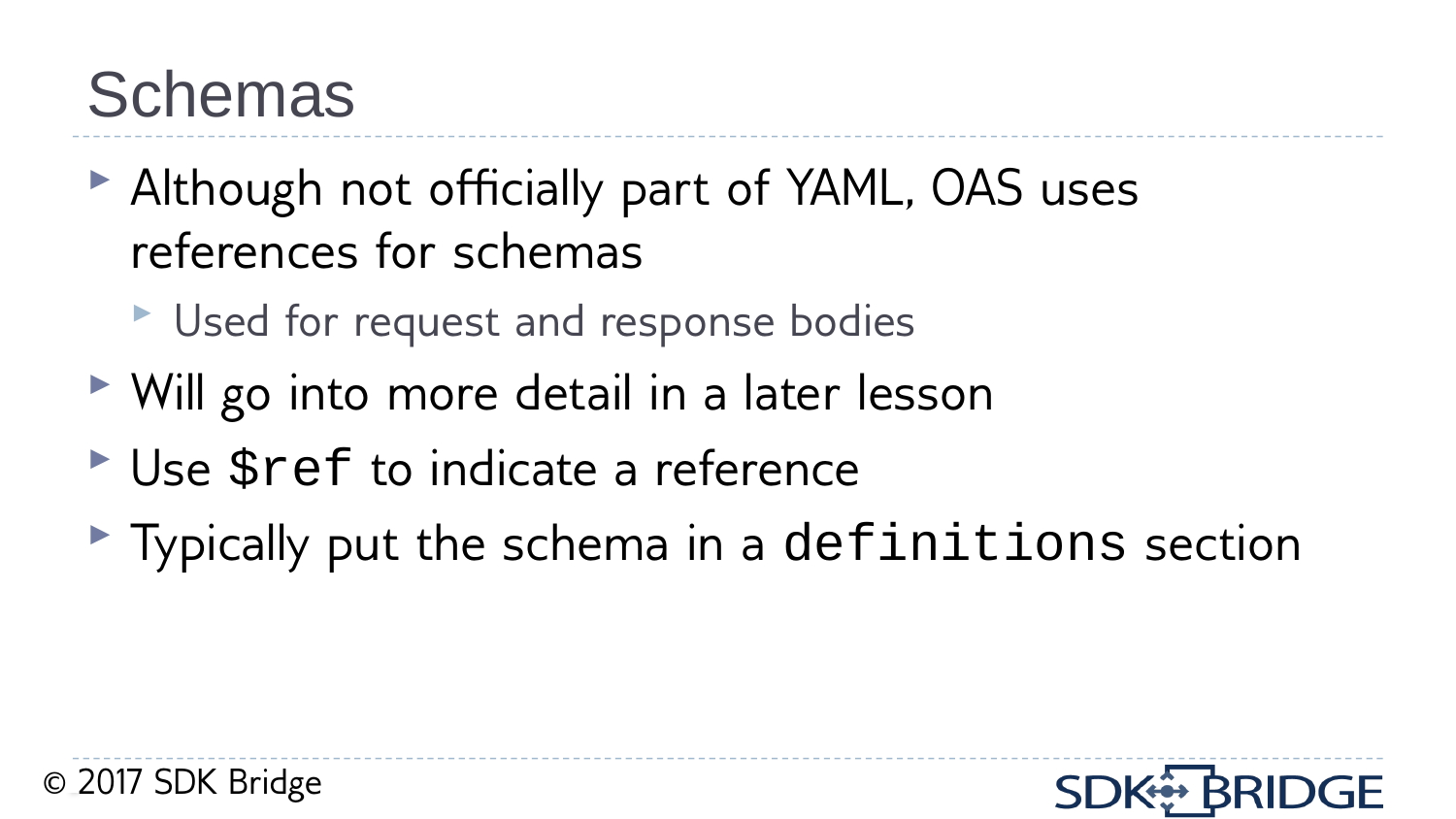

# Schemas
Although not officially part of YAML, OAS uses references for schemas
Used for request and response bodies
Will go into more detail in a later lesson
Use $ref to indicate a reference
Typically put the schema in a definitions section